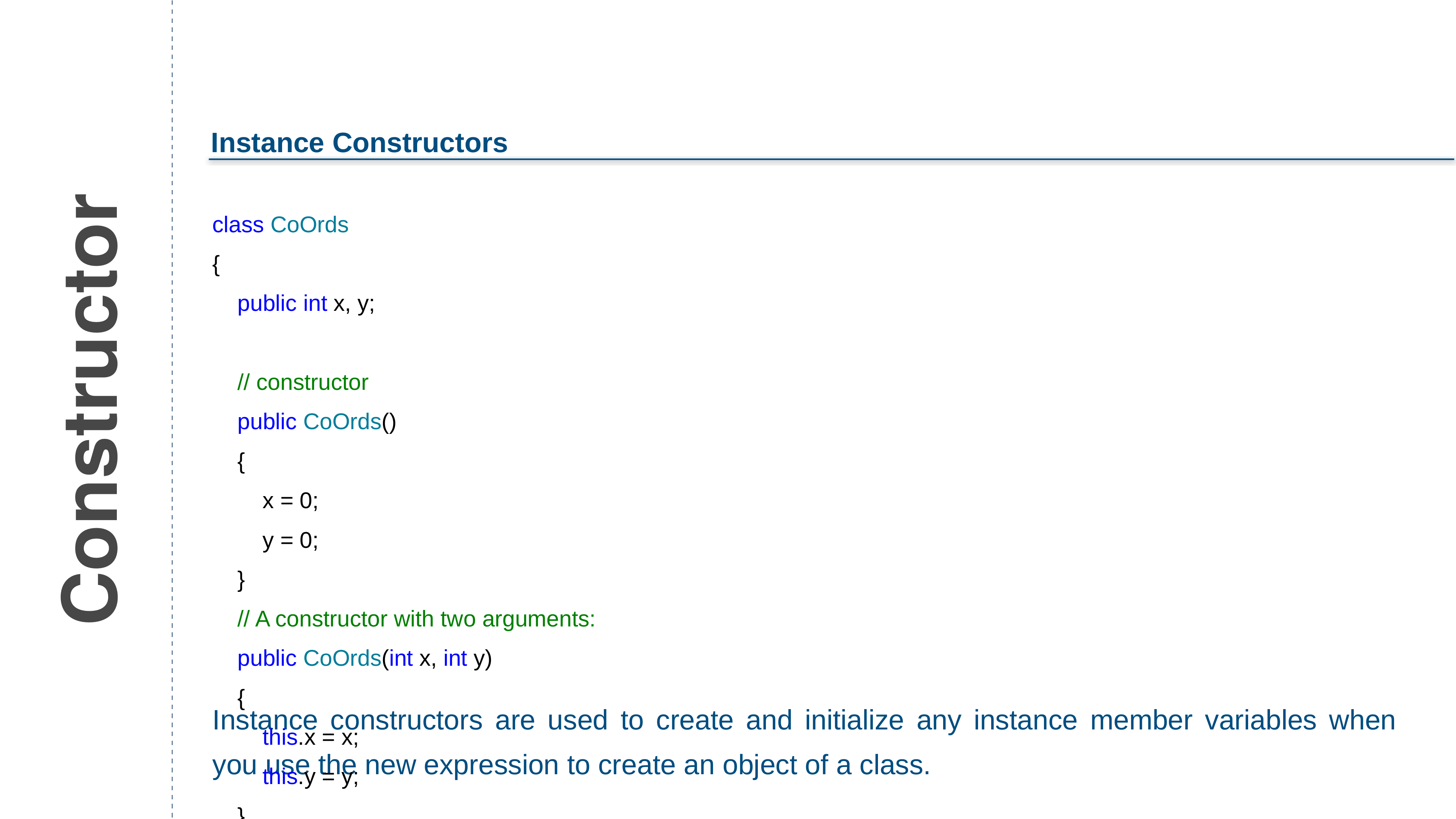

Instance Constructors

class CoOrds
{
    public int x, y;

    // constructor
    public CoOrds()
    {
        x = 0;
        y = 0;
    }
    // A constructor with two arguments:
    public CoOrds(int x, int y)
    {
        this.x = x;
        this.y = y;
    }
}
Constructor
Instance constructors are used to create and initialize any instance member variables when you use the new expression to create an object of a class.